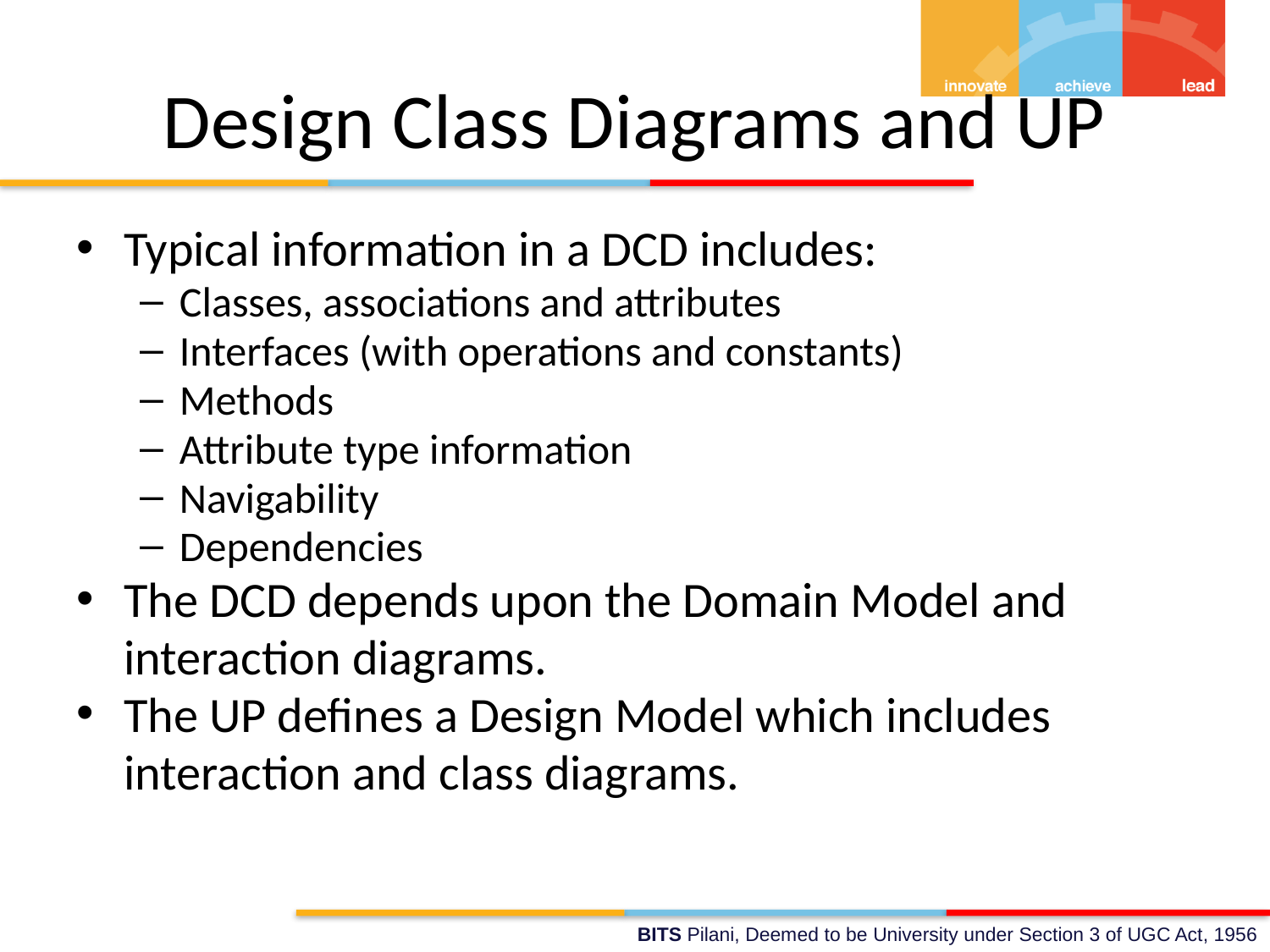

# Design Class Diagrams and UP
Typical information in a DCD includes:
Classes, associations and attributes
Interfaces (with operations and constants)
Methods
Attribute type information
Navigability
Dependencies
The DCD depends upon the Domain Model and
	interaction diagrams.
The UP defines a Design Model which includes
	interaction and class diagrams.